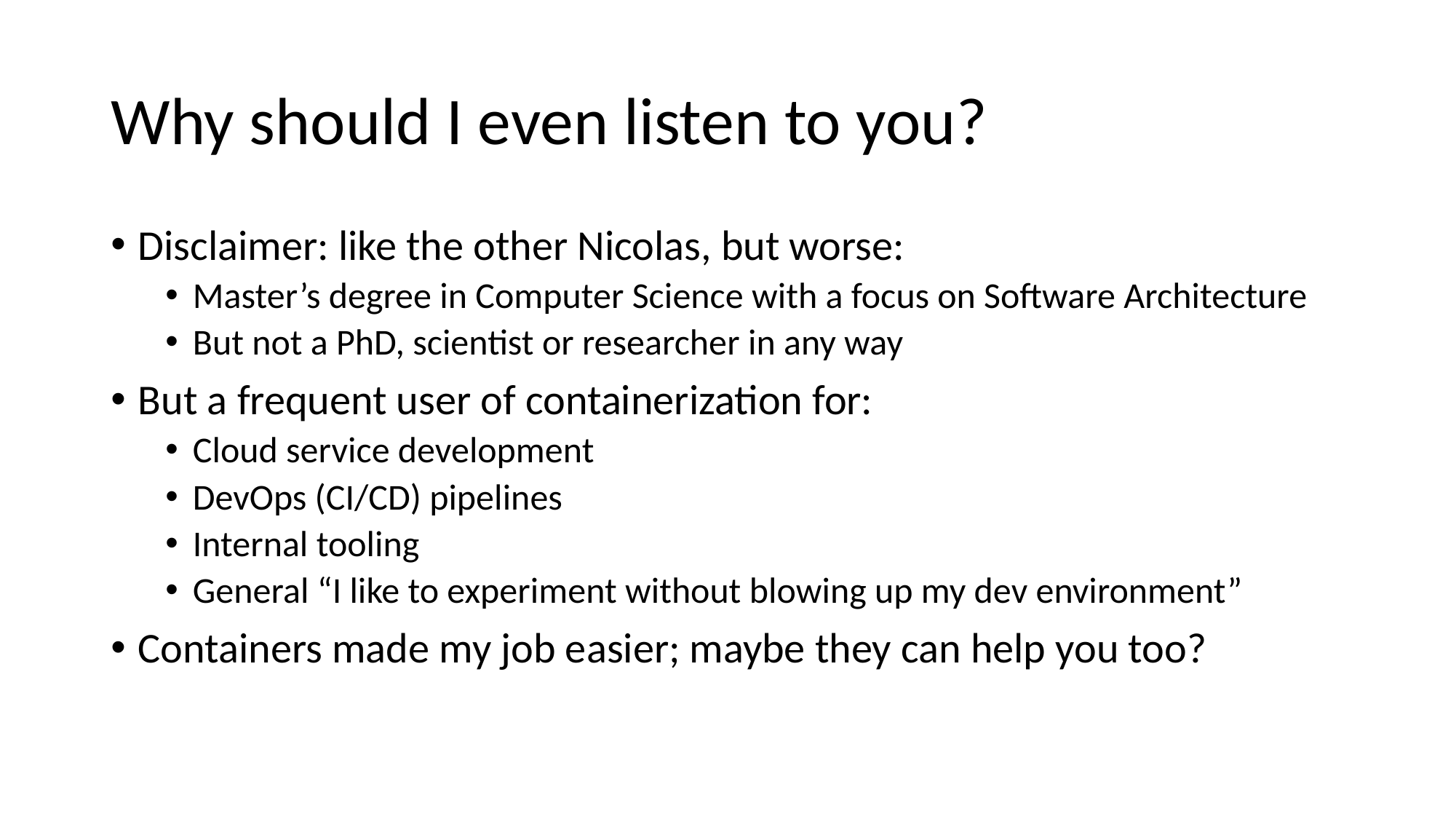

# Why should I even listen to you?
Disclaimer: like the other Nicolas, but worse:
Master’s degree in Computer Science with a focus on Software Architecture
But not a PhD, scientist or researcher in any way
But a frequent user of containerization for:
Cloud service development
DevOps (CI/CD) pipelines
Internal tooling
General “I like to experiment without blowing up my dev environment”
Containers made my job easier; maybe they can help you too?